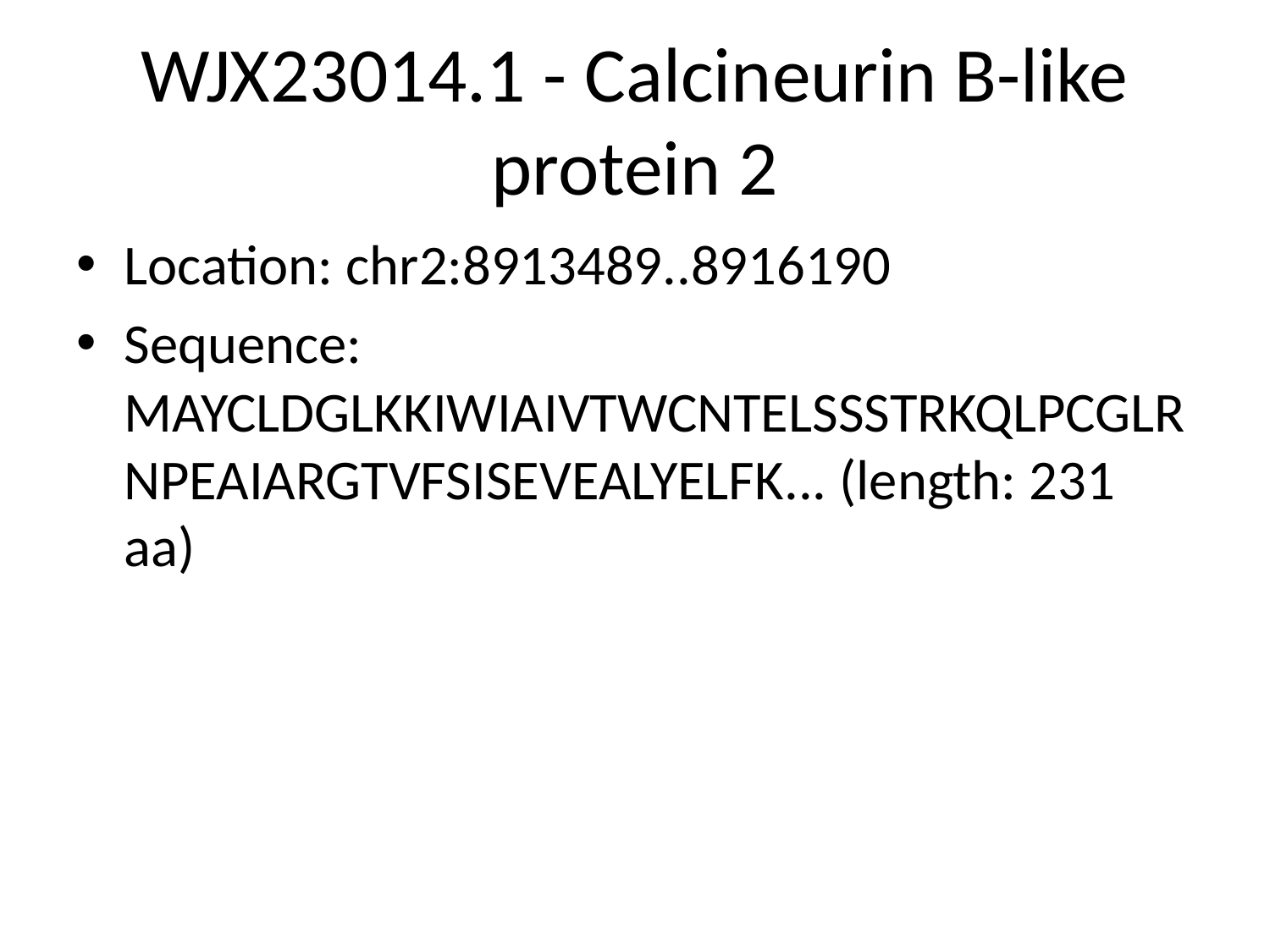

# WJX23014.1 - Calcineurin B-like protein 2
Location: chr2:8913489..8916190
Sequence: MAYCLDGLKKIWIAIVTWCNTELSSSTRKQLPCGLRNPEAIARGTVFSISEVEALYELFK... (length: 231 aa)